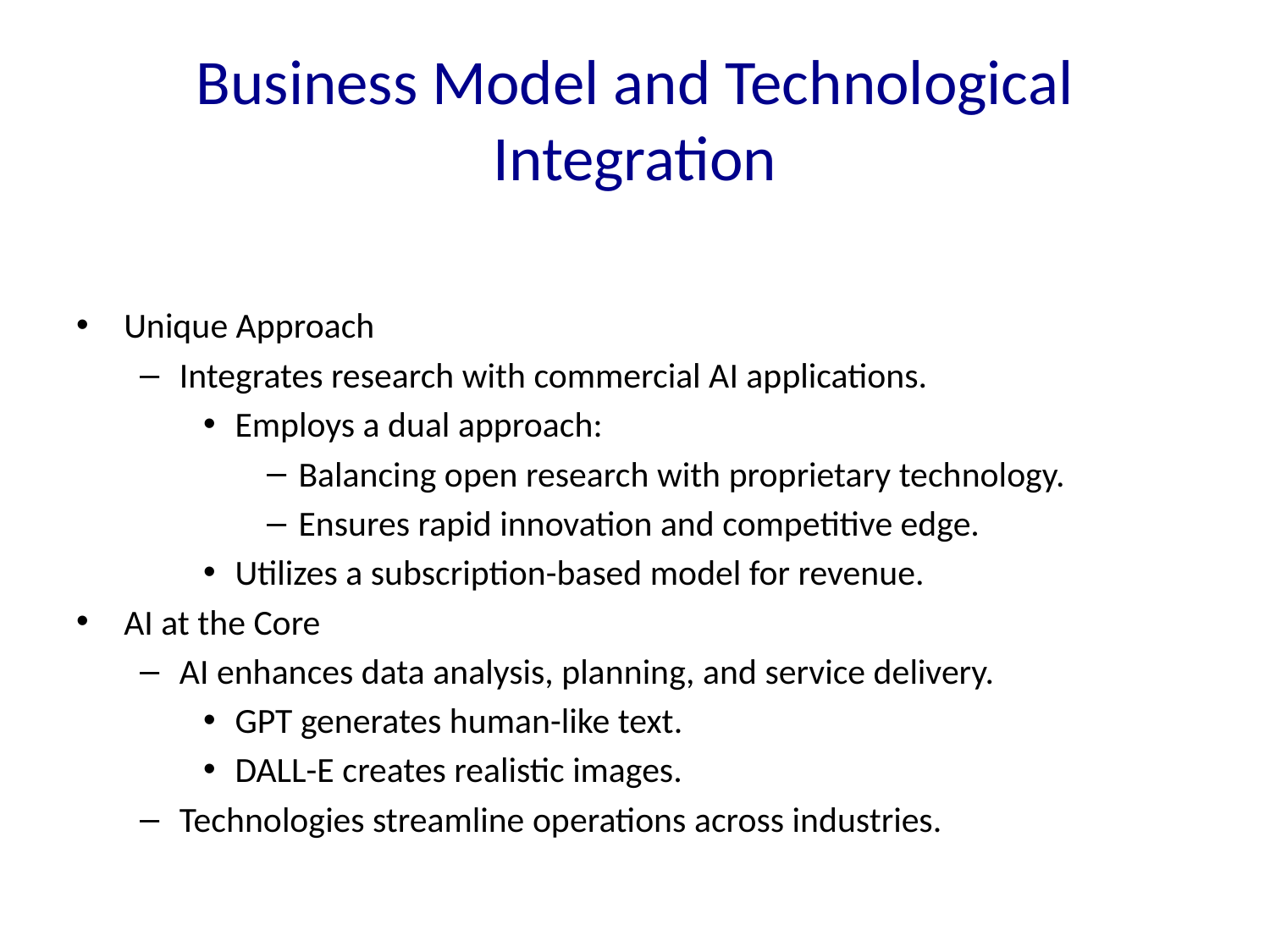

# Business Model and Technological Integration

Unique Approach
Integrates research with commercial AI applications.
Employs a dual approach:
Balancing open research with proprietary technology.
Ensures rapid innovation and competitive edge.
Utilizes a subscription-based model for revenue.
AI at the Core
AI enhances data analysis, planning, and service delivery.
GPT generates human-like text.
DALL-E creates realistic images.
Technologies streamline operations across industries.